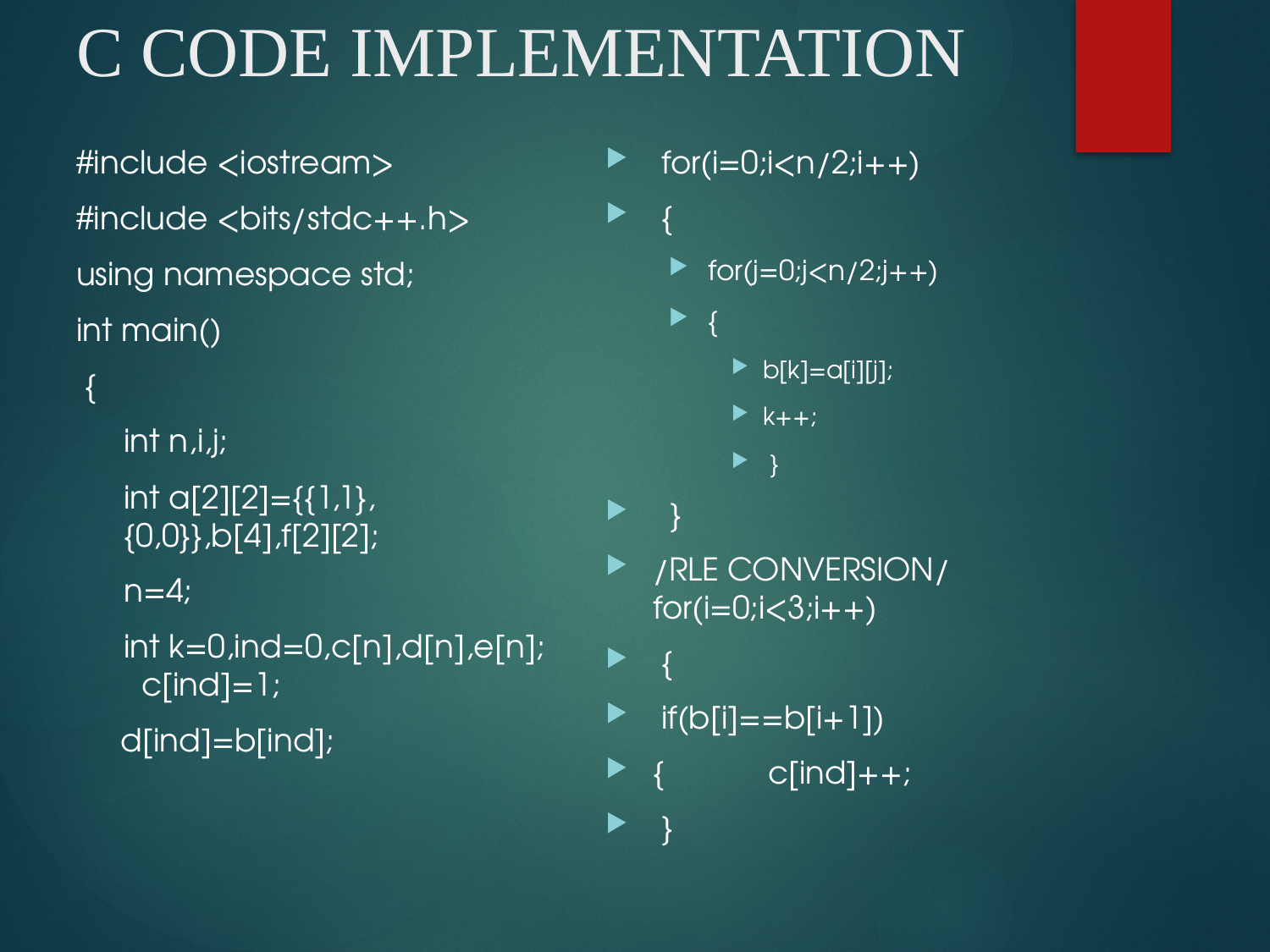

# C CODE IMPLEMENTATION
#include <iostream>
#include <bits/stdc++.h>
using namespace std;
int main()
 {
	int n,i,j;
	int a[2][2]={{1,1},{0,0}},b[4],f[2][2];
	n=4;
	int k=0,ind=0,c[n],d[n],e[n];    c[ind]=1;
     d[ind]=b[ind];
 for(i=0;i<n/2;i++)
 {
for(j=0;j<n/2;j++)
{
b[k]=a[i][j];
k++;
 }
  }
/RLE CONVERSION/    for(i=0;i<3;i++)
 {
 if(b[i]==b[i+1])
{            c[ind]++;
 }